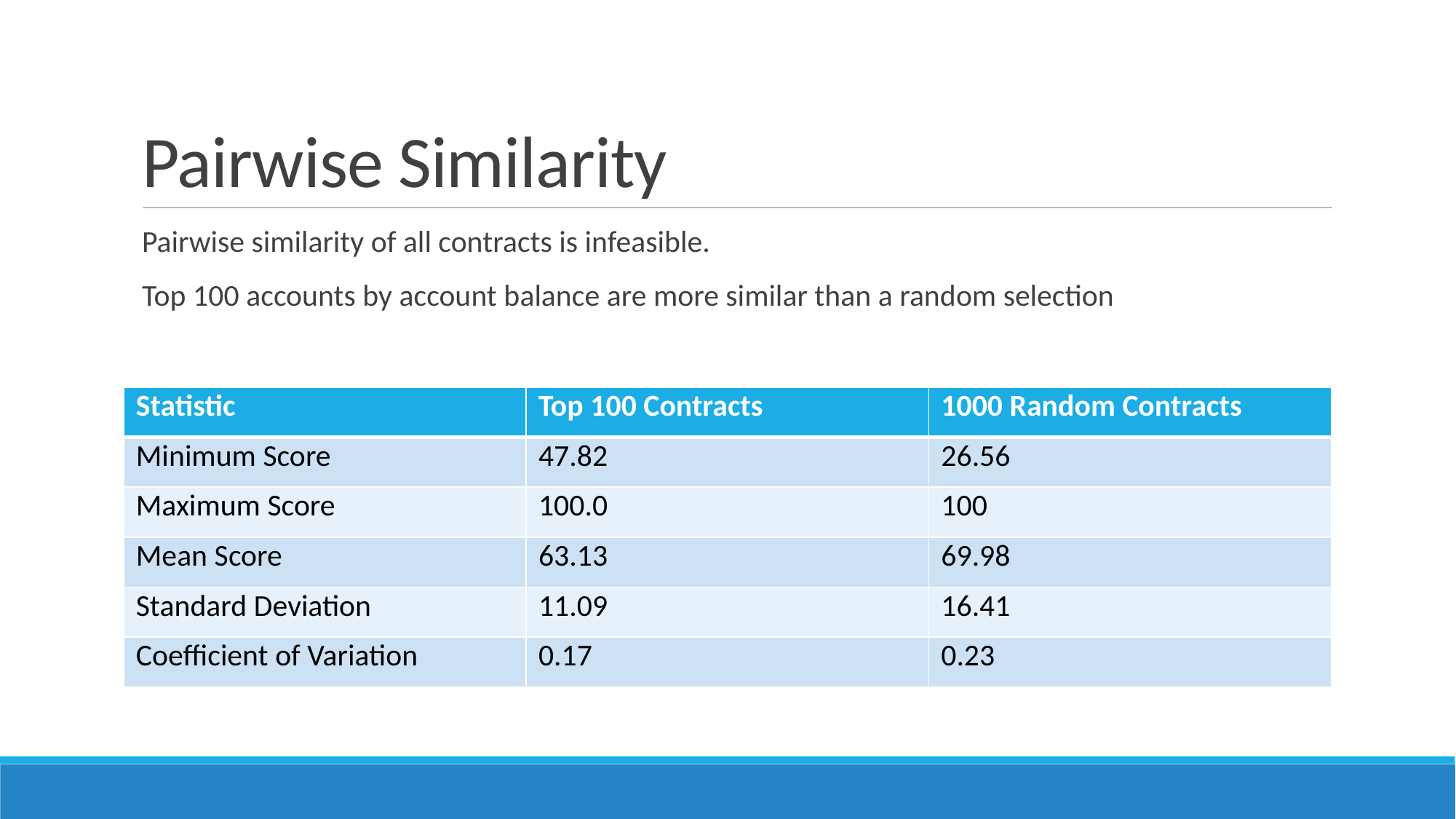

# Pairwise Similarity
Pairwise similarity of all contracts is infeasible.
Top 100 accounts by account balance are more similar than a random selection
| Statistic | Top 100 Contracts | 1000 Random Contracts |
| --- | --- | --- |
| Minimum Score | 47.82 | 26.56 |
| Maximum Score | 100.0 | 100 |
| Mean Score | 63.13 | 69.98 |
| Standard Deviation | 11.09 | 16.41 |
| Coefficient of Variation | 0.17 | 0.23 |